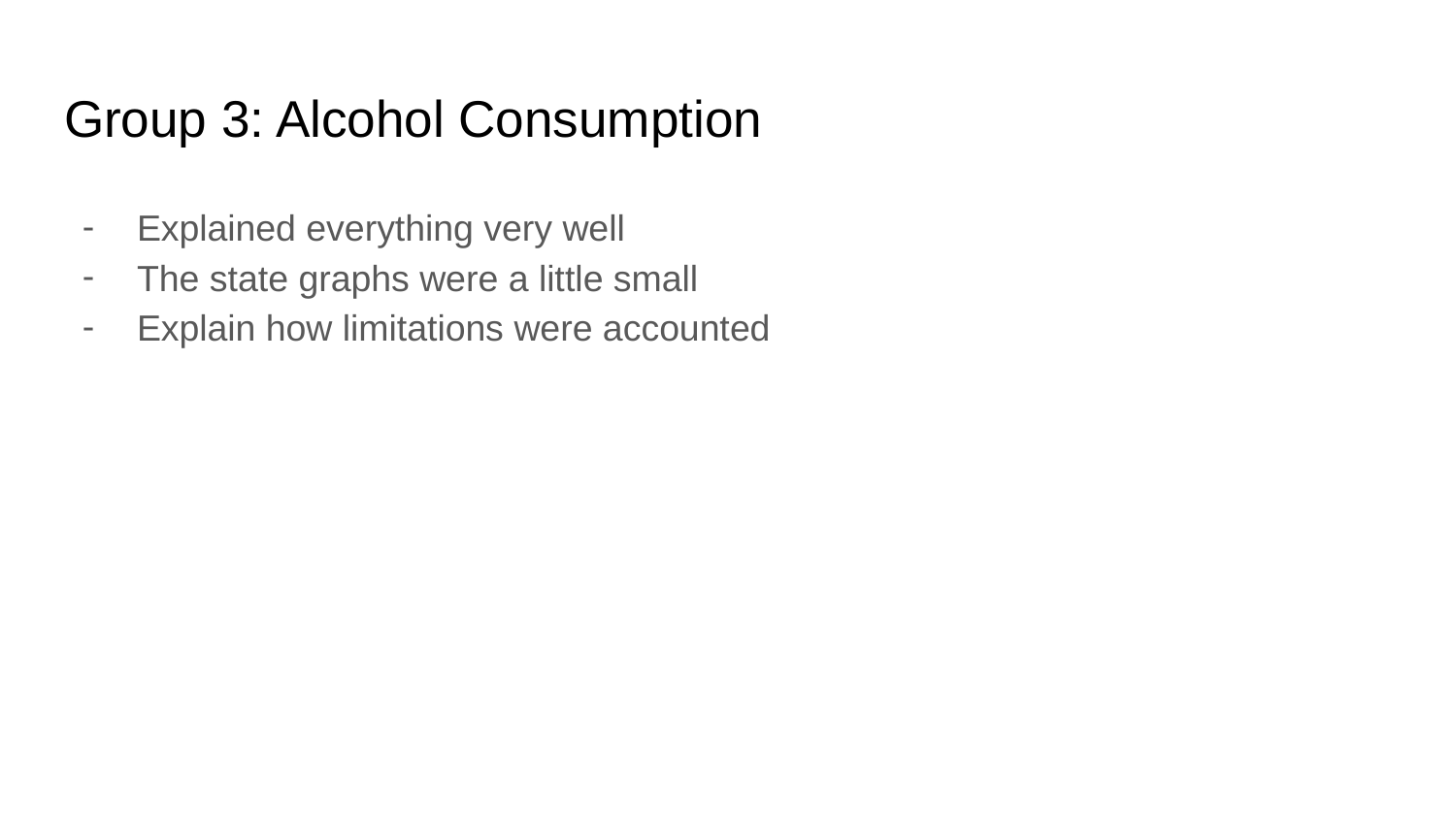

# Group 3: Alcohol Consumption
Explained everything very well
The state graphs were a little small
Explain how limitations were accounted